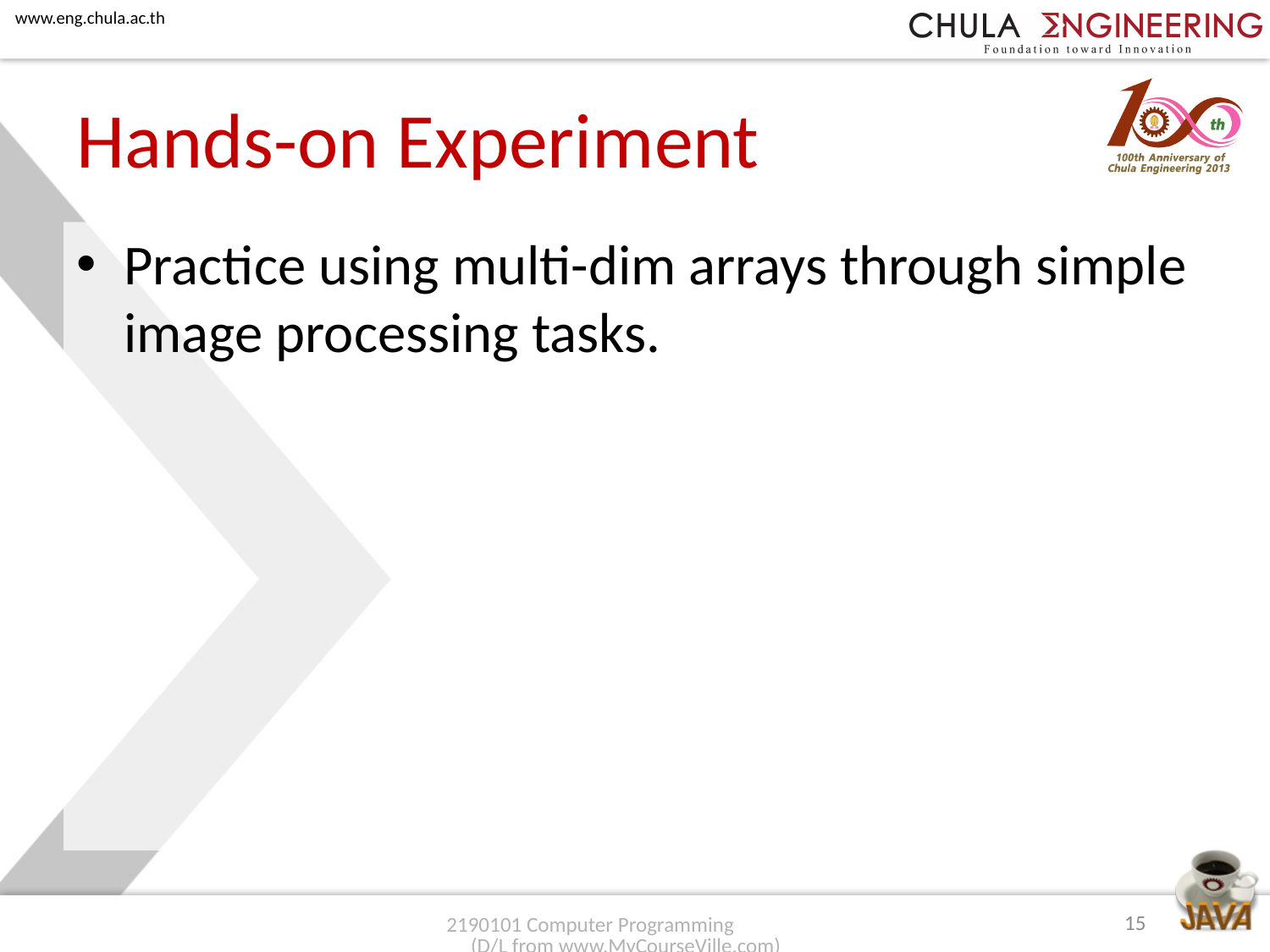

# Hands-on Experiment
Practice using multi-dim arrays through simple image processing tasks.
15
2190101 Computer Programming                       (D/L from www.MyCourseVille.com)